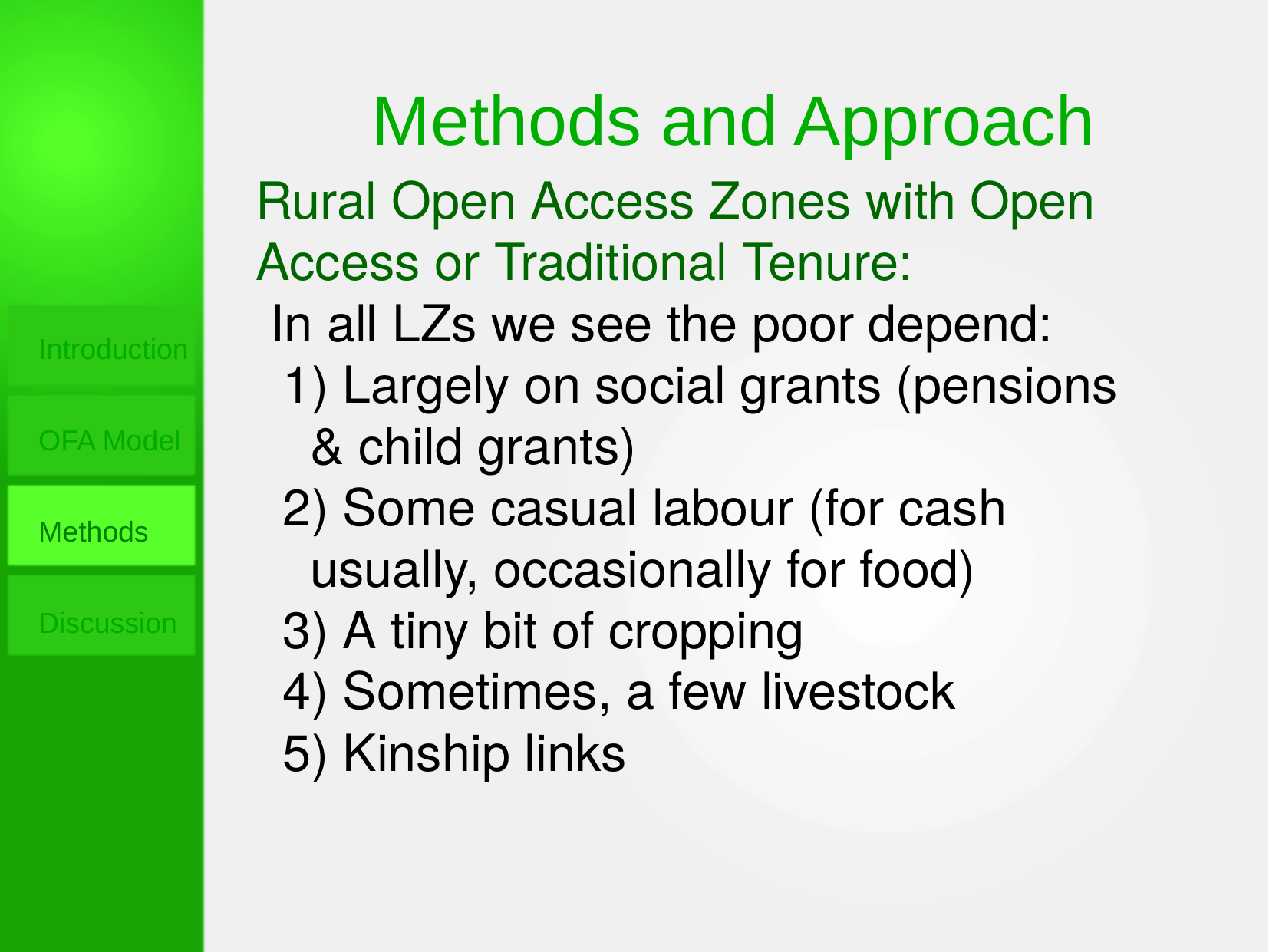

Methods and Approach
Rural Open Access Zones with Open Access or Traditional Tenure:
 In all LZs we see the poor depend:
 Largely on social grants (pensions & child grants)
 Some casual labour (for cash usually, occasionally for food)
 A tiny bit of cropping
 Sometimes, a few livestock
 Kinship links
Introduction
OFA Model
Methods
Discussion